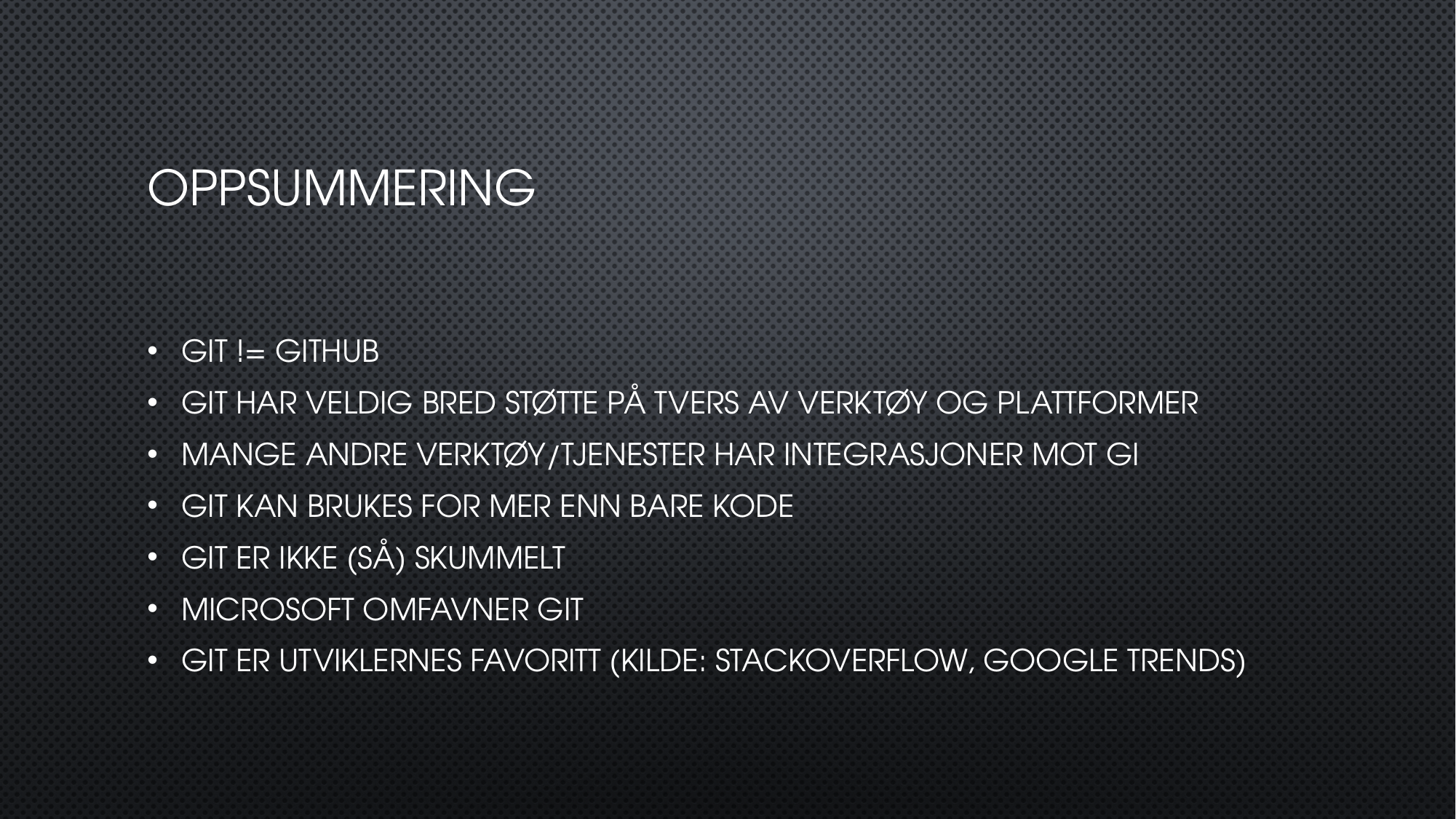

# Oppsummering
Git != GitHub
Git har veldig bred støtte på tvers av verktøy og plattformer
Mange andre verktøy/tjenester har integrasjoner mot gi
Git kan brukes for mer enn bare kode
Git er ikke (så) skummelt
Microsoft omfavner Git
Git er utviklernes favoritt (kilde: StackOverflow, Google Trends)